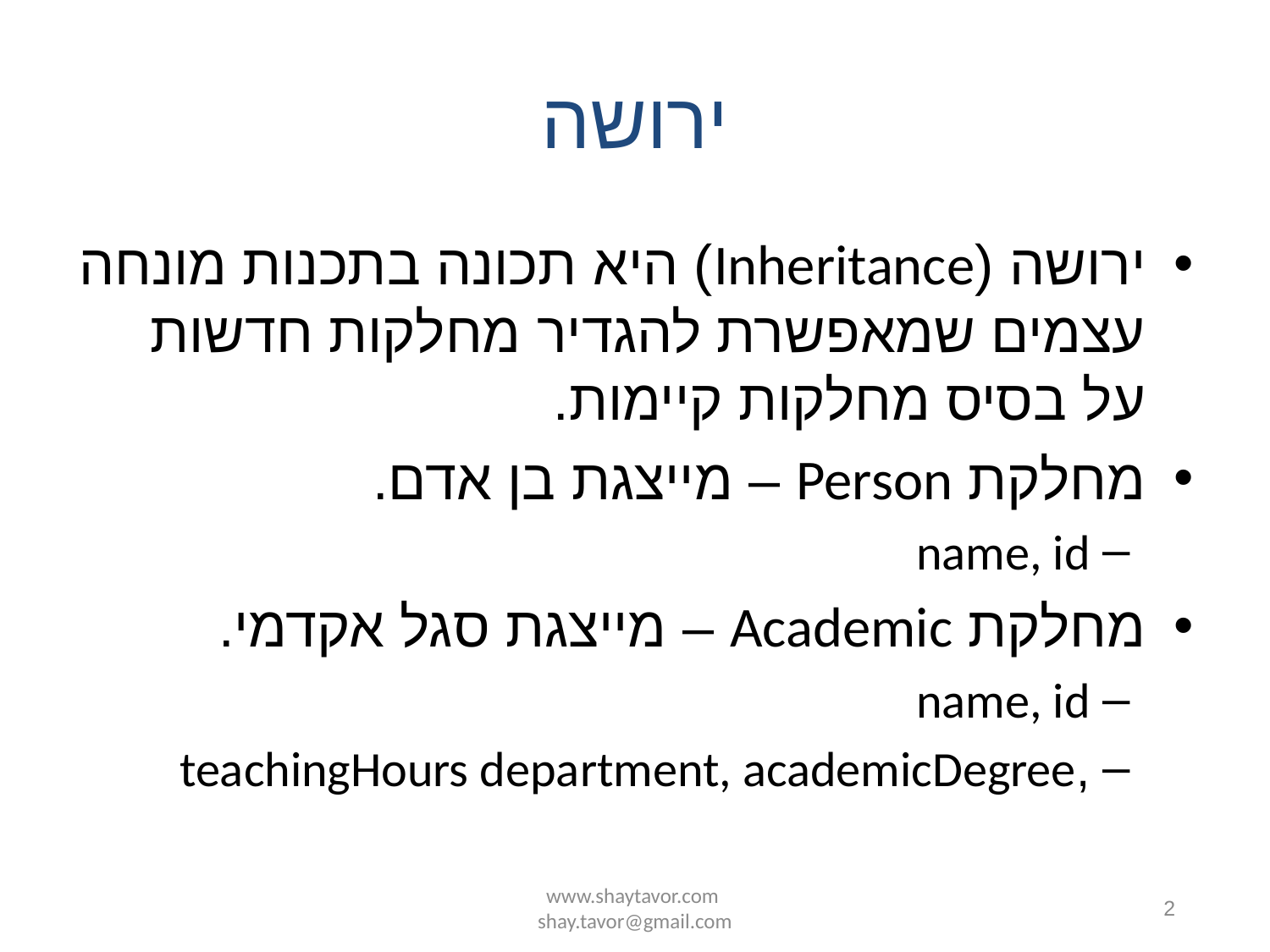

# ירושה
ירושה (Inheritance) היא תכונה בתכנות מונחה עצמים שמאפשרת להגדיר מחלקות חדשות על בסיס מחלקות קיימות.
מחלקת Person – מייצגת בן אדם.
name, id
מחלקת Academic – מייצגת סגל אקדמי.
name, id
,teachingHours department, academicDegree

www.shaytavor.com  shay.tavor@gmail.com
2